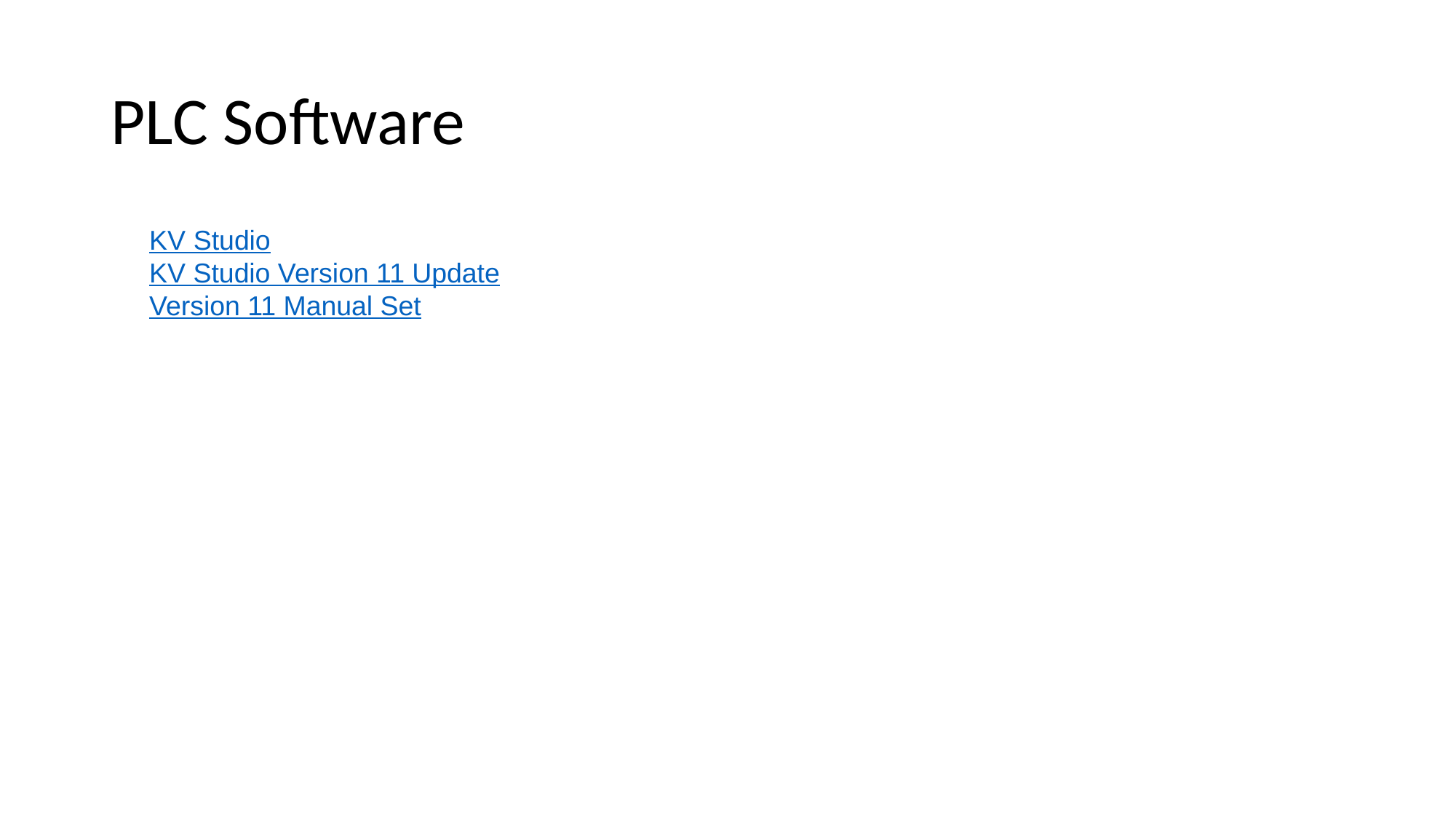

# PLC Software

KV Studio
KV Studio Version 11 Update
Version 11 Manual Set